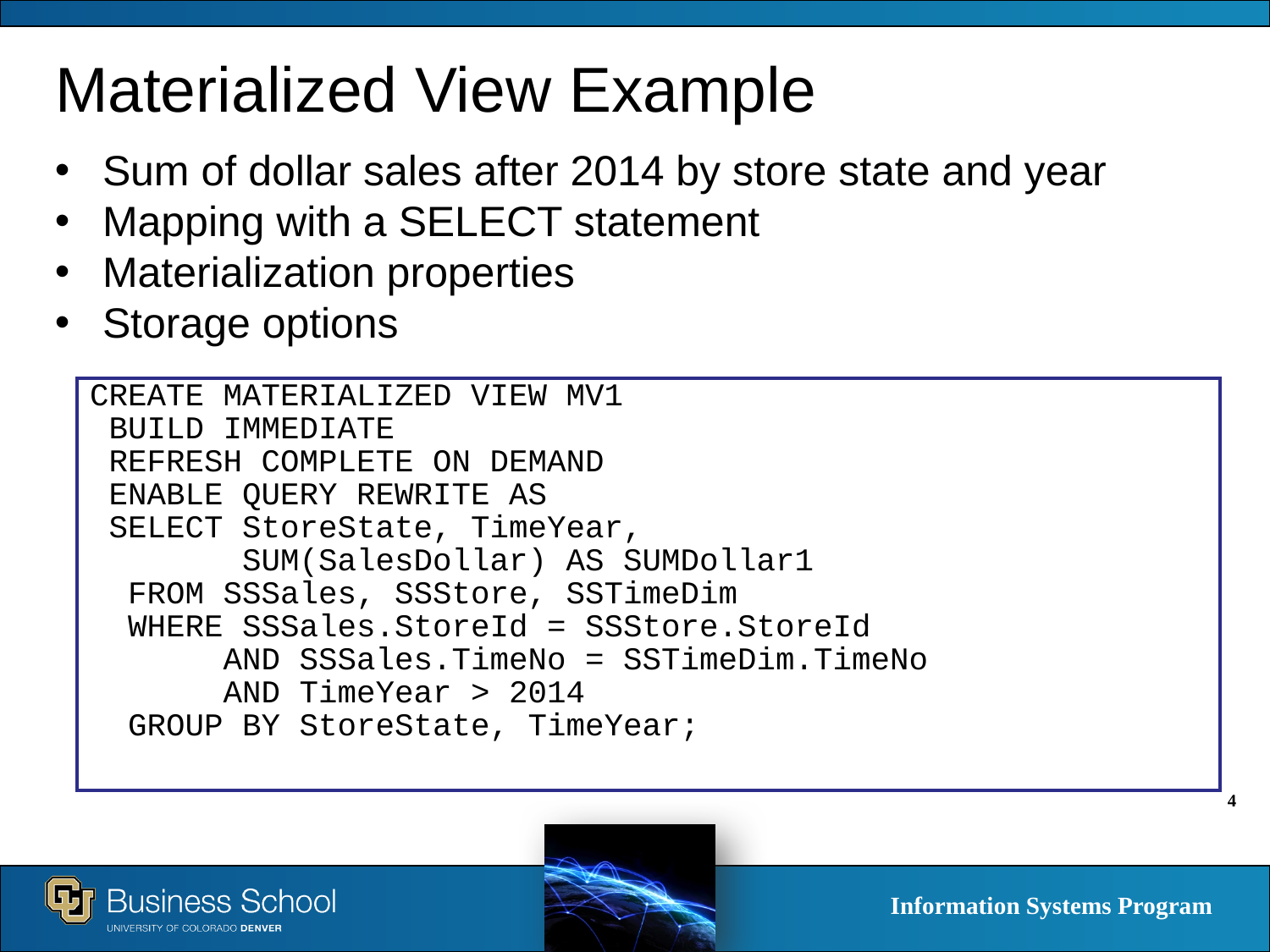

# Materialized View Example
Sum of dollar sales after 2014 by store state and year
Mapping with a SELECT statement
Materialization properties
Storage options
CREATE MATERIALIZED VIEW MV1
 BUILD IMMEDIATE
 REFRESH COMPLETE ON DEMAND
 ENABLE QUERY REWRITE AS
 SELECT StoreState, TimeYear,
        SUM(SalesDollar) AS SUMDollar1
  FROM SSSales, SSStore, SSTimeDim
  WHERE SSSales.StoreId = SSStore.StoreId
       AND SSSales.TimeNo = SSTimeDim.TimeNo
       AND TimeYear > 2014
  GROUP BY StoreState, TimeYear;